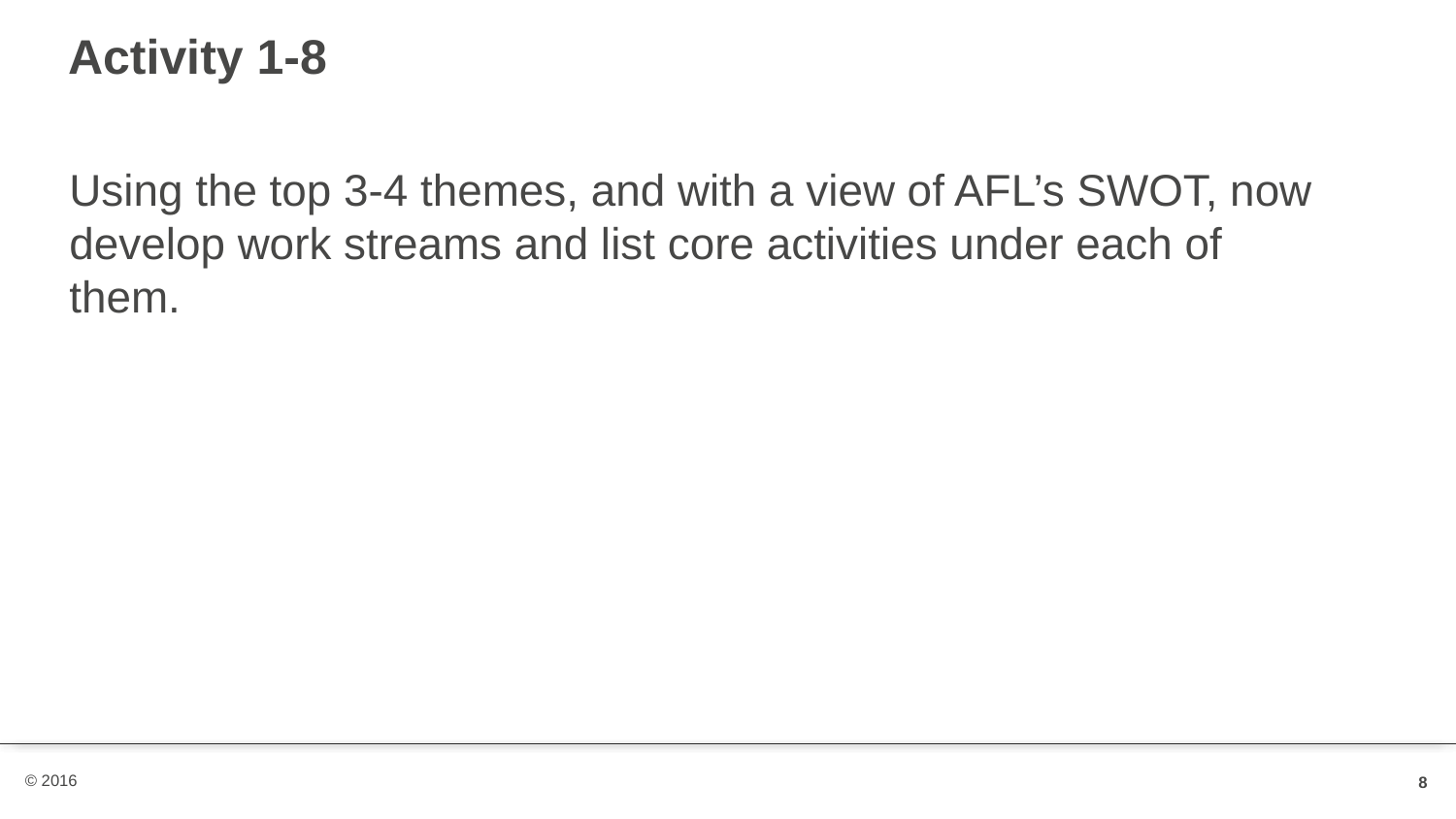

# Activity 1-8
Using the top 3-4 themes, and with a view of AFL’s SWOT, now develop work streams and list core activities under each of them.